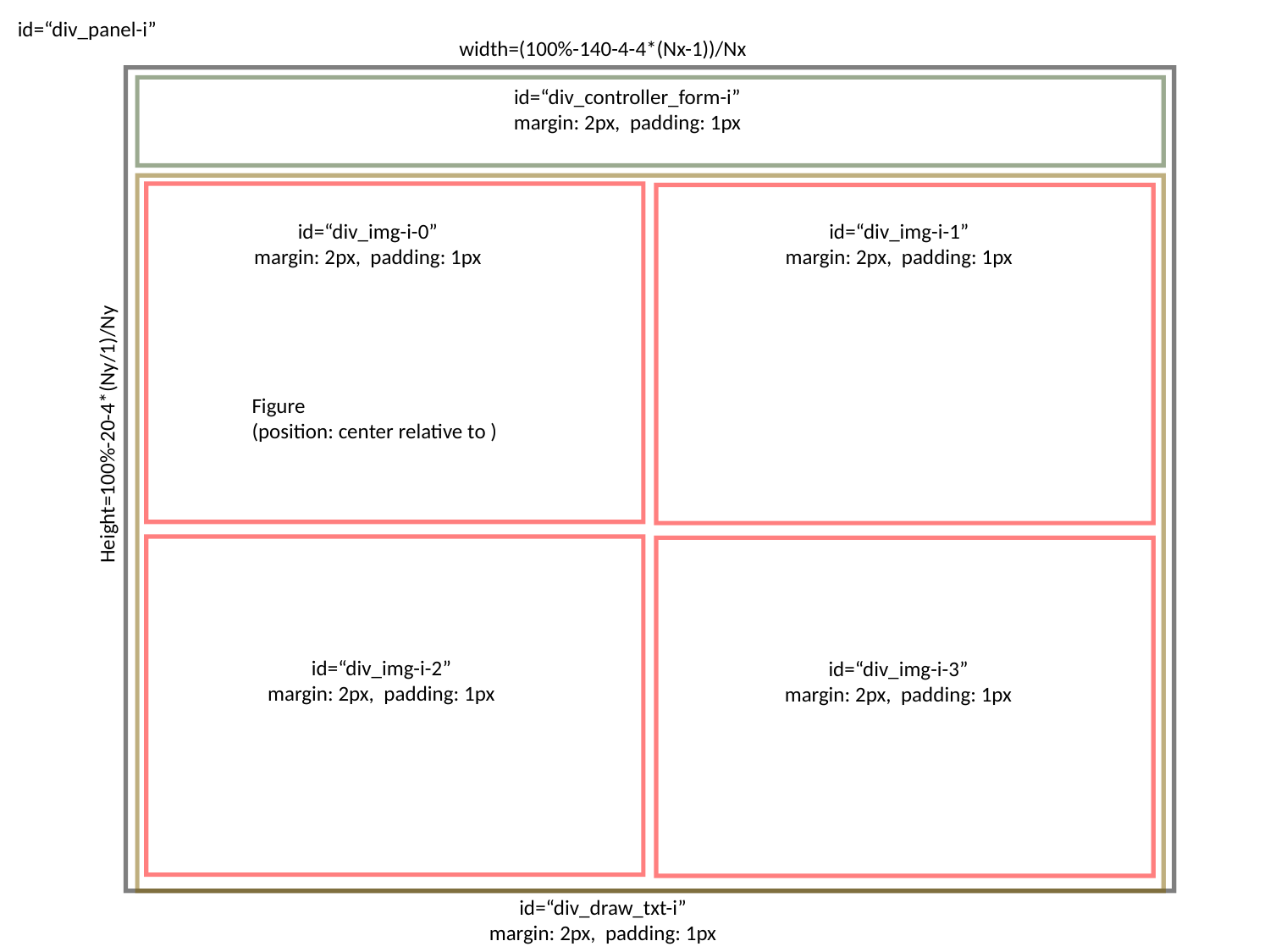

id=“div_panel-i”
width=(100%-140-4-4*(Nx-1))/Nx

id=“div_controller_form-i”
margin: 2px,  padding: 1px

id=“div_img-i-1”
margin: 2px,  padding: 1px
id=“div_img-i-0”
margin: 2px,  padding: 1px
Figure
(position: center relative to )
Height=100%-20-4*(Ny/1)/Ny

id=“div_img-i-2”
margin: 2px,  padding: 1px
id=“div_img-i-3”
margin: 2px,  padding: 1px
id=“div_draw_txt-i”
margin: 2px,  padding: 1px